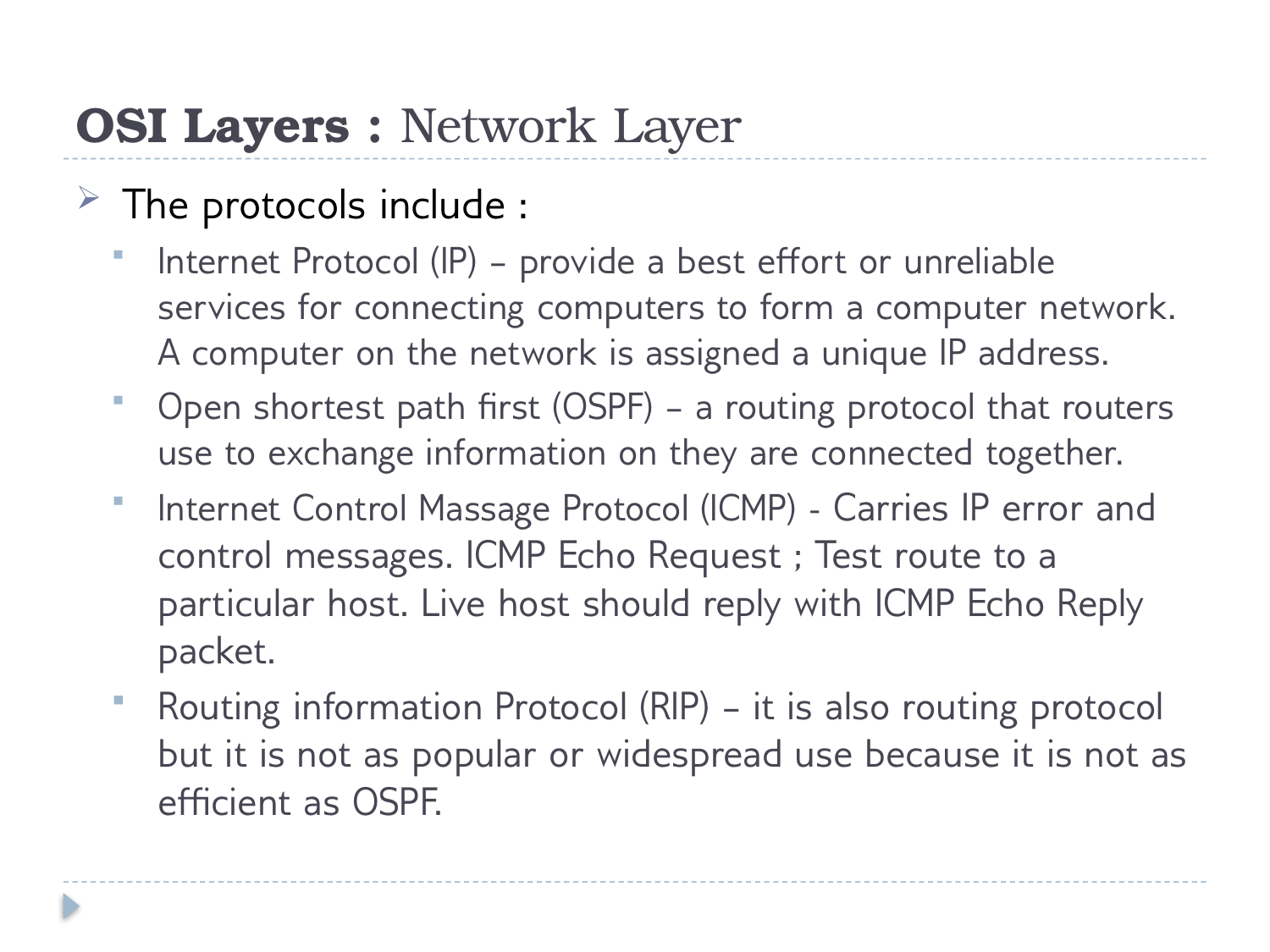

# OSI Layers : Network Layer
The protocols include :
Internet Protocol (IP) – provide a best effort or unreliable services for connecting computers to form a computer network.  A computer on the network is assigned a unique IP address.
Open shortest path first (OSPF) – a routing protocol that routers use to exchange information on they are connected together.
Internet Control Massage Protocol (ICMP) - Carries IP error and control messages. ICMP Echo Request ; Test route to a particular host. Live host should reply with ICMP Echo Reply packet.
Routing information Protocol (RIP) – it is also routing protocol but it is not as popular or widespread use because it is not as efficient as OSPF.